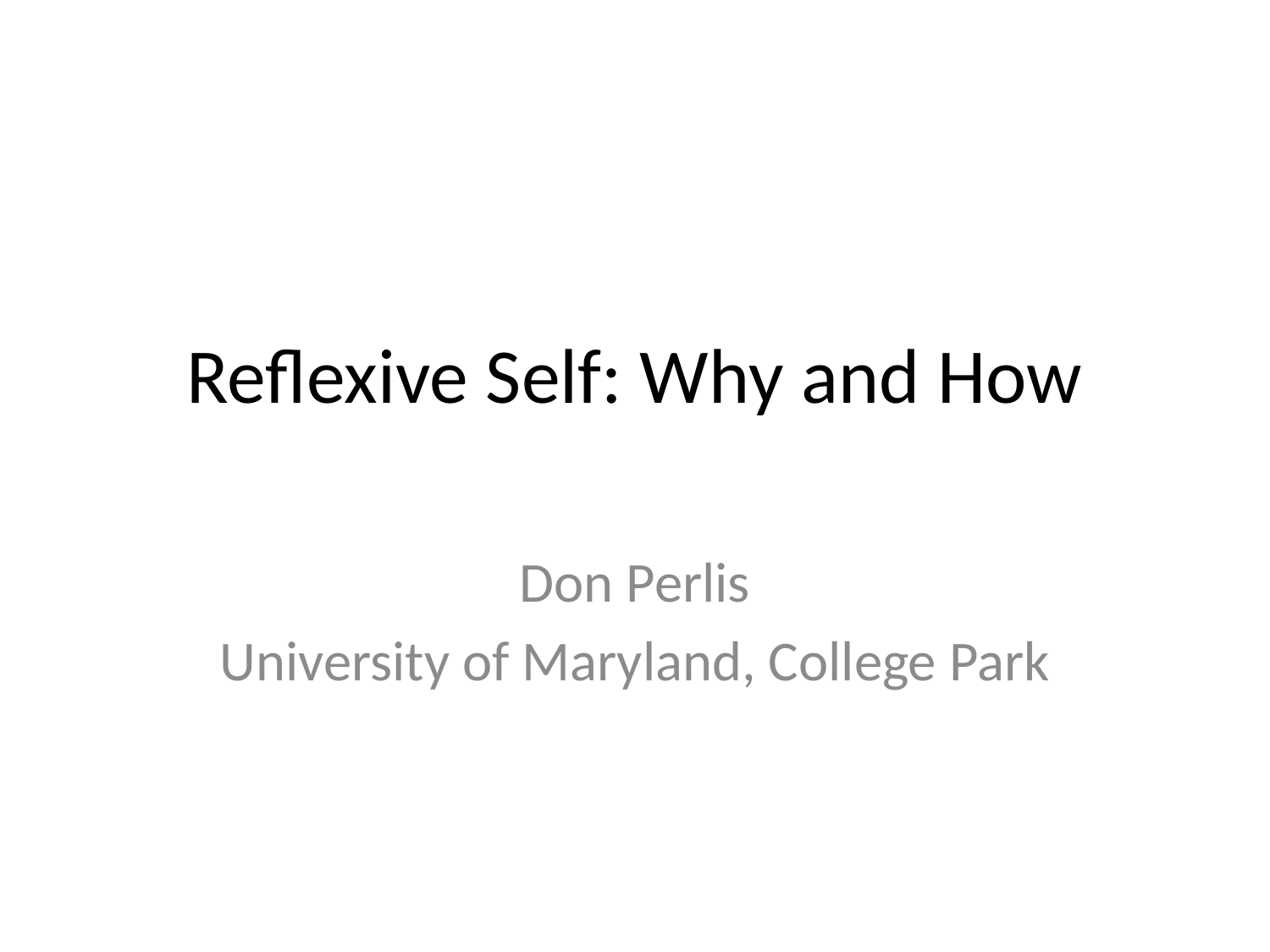

# Reflexive Self: Why and How
Don Perlis
University of Maryland, College Park